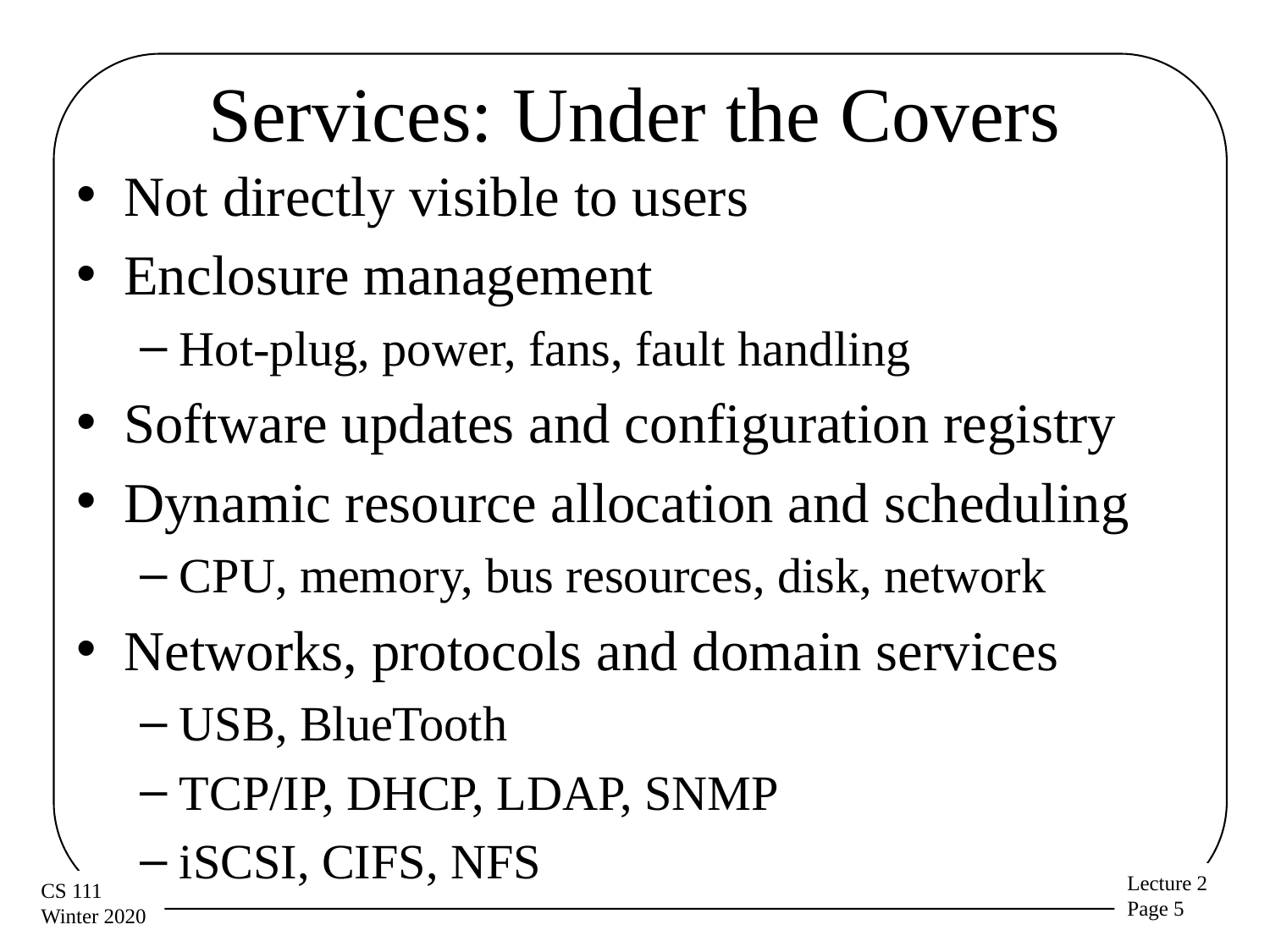

# Services: Under the Covers
Not directly visible to users
Enclosure management
Hot-plug, power, fans, fault handling
Software updates and configuration registry
Dynamic resource allocation and scheduling
CPU, memory, bus resources, disk, network
Networks, protocols and domain services
USB, BlueTooth
TCP/IP, DHCP, LDAP, SNMP
iSCSI, CIFS, NFS